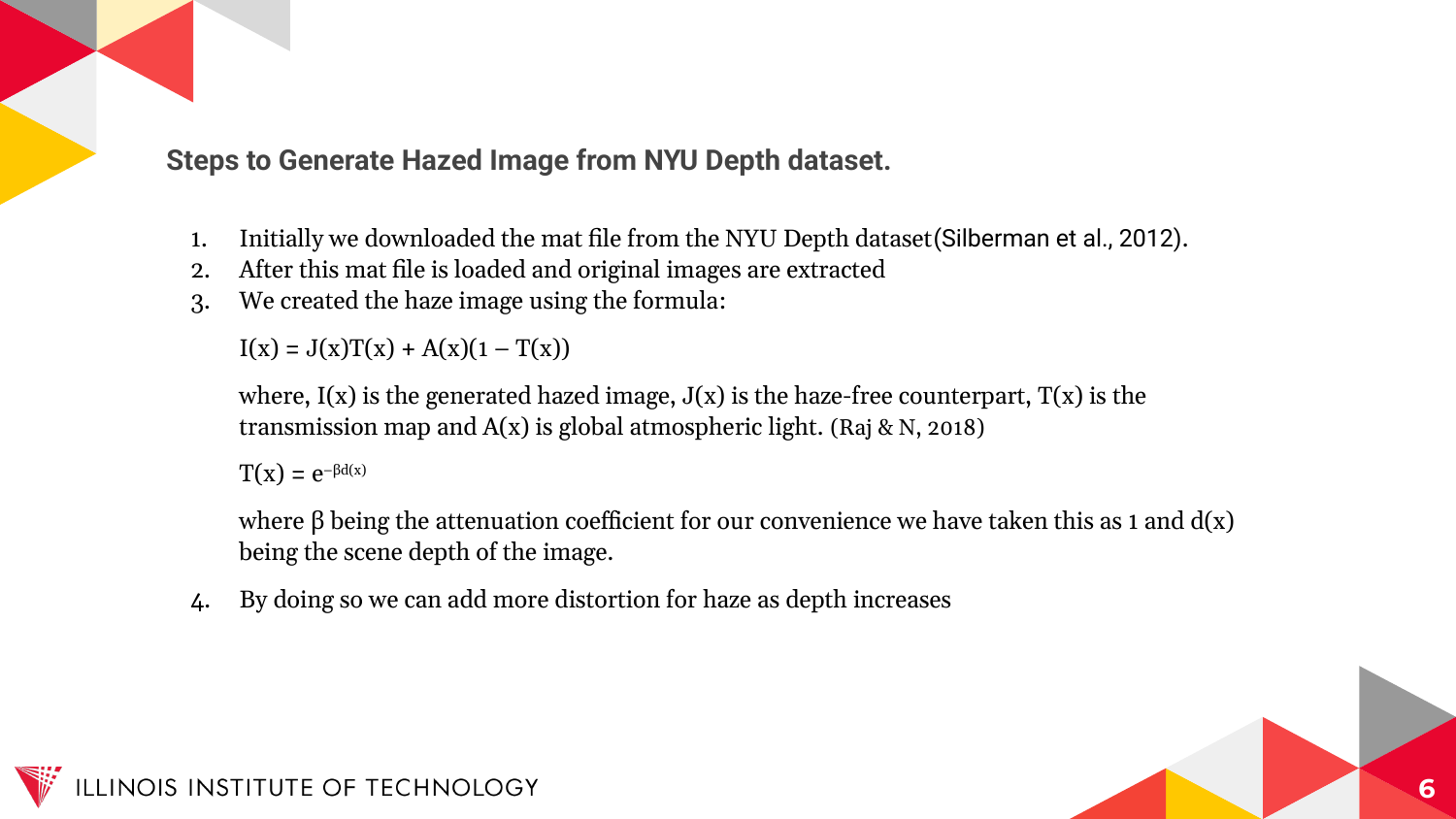

# Steps to Generate Hazed Image from NYU Depth dataset.
Initially we downloaded the mat file from the NYU Depth dataset(Silberman et al., 2012).
After this mat file is loaded and original images are extracted
We created the haze image using the formula:
I(x) = J(x)T(x) + A(x)(1 – T(x))
where, I(x) is the generated hazed image, J(x) is the haze-free counterpart, T(x) is the transmission map and A(x) is global atmospheric light. (Raj & N, 2018)
T(x) = e–βd(x)
where β being the attenuation coefficient for our convenience we have taken this as 1 and d(x) being the scene depth of the image.
4.     By doing so we can add more distortion for haze as depth increases
6